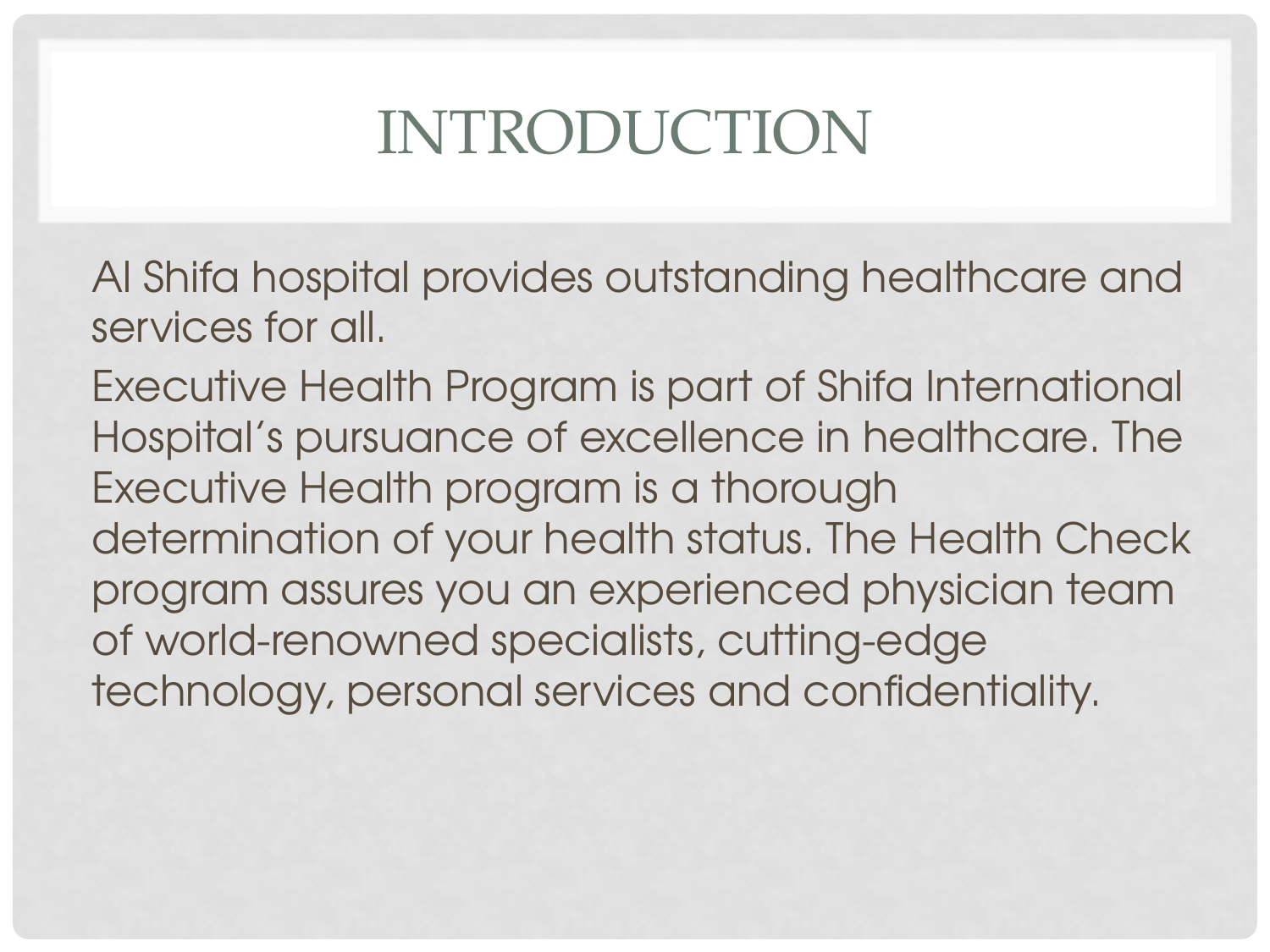

# Introduction
Al Shifa hospital provides outstanding healthcare and services for all.
Executive Health Program is part of Shifa International Hospital’s pursuance of excellence in healthcare. The Executive Health program is a thorough determination of your health status. The Health Check program assures you an experienced physician team of world-renowned specialists, cutting-edge technology, personal services and confidentiality.